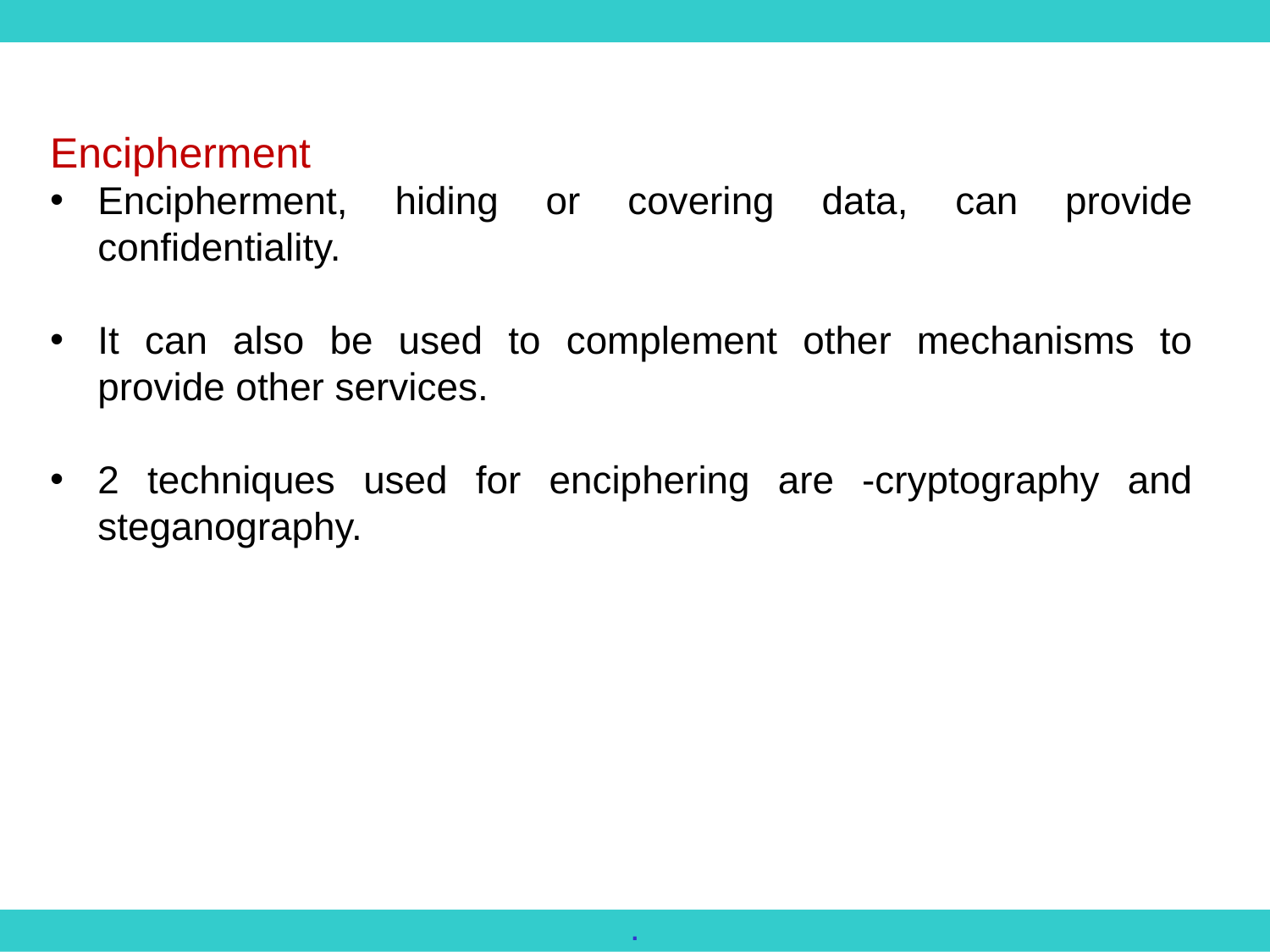

Encipherment
Encipherment, hiding or covering data, can provide confidentiality.

It can also be used to complement other mechanisms to provide other services.

2 techniques used for enciphering are -cryptography and steganography.
.